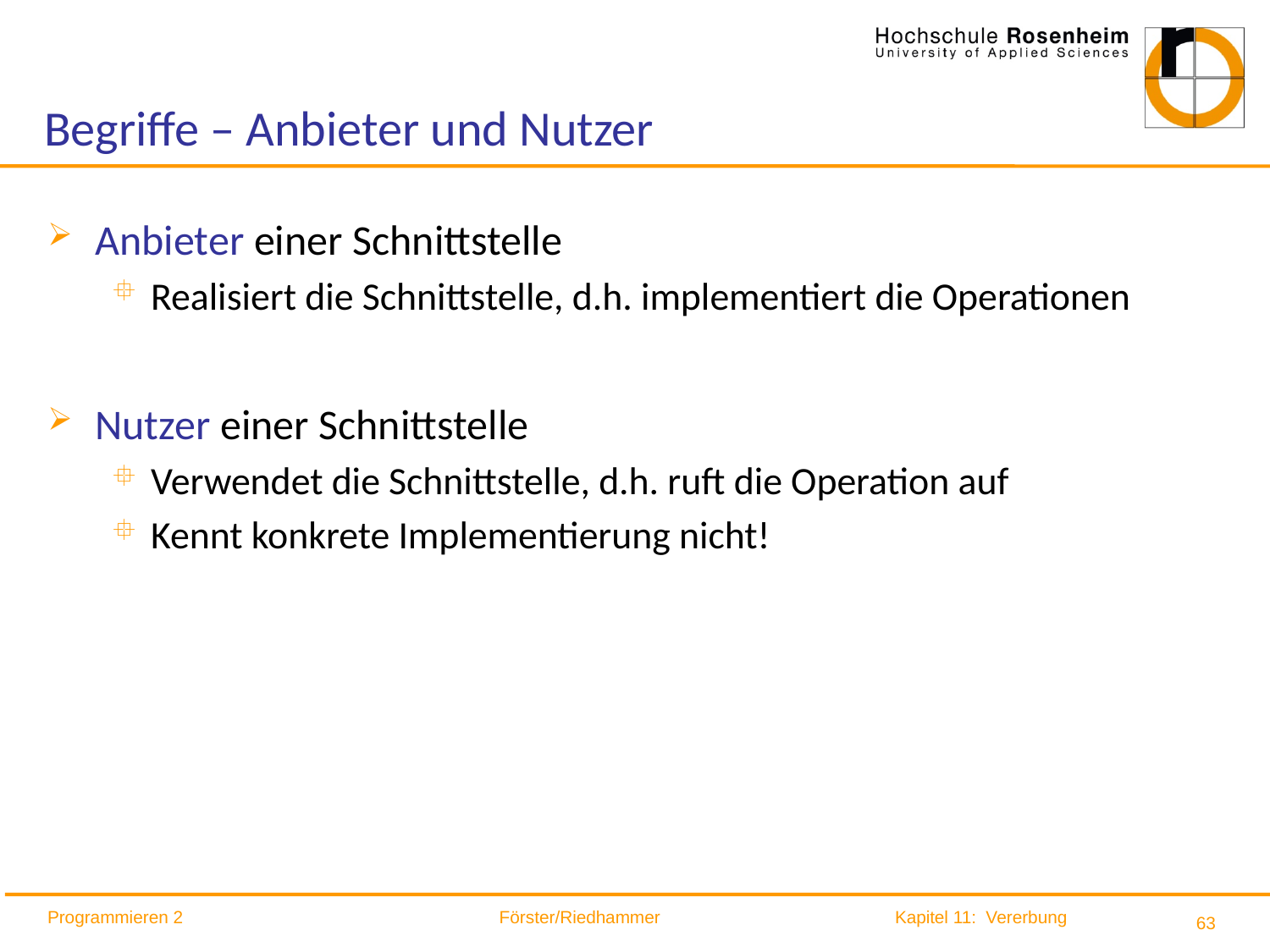

# Begriffe – Anbieter und Nutzer
Anbieter einer Schnittstelle
Realisiert die Schnittstelle, d.h. implementiert die Operationen

Nutzer einer Schnittstelle
Verwendet die Schnittstelle, d.h. ruft die Operation auf
Kennt konkrete Implementierung nicht!